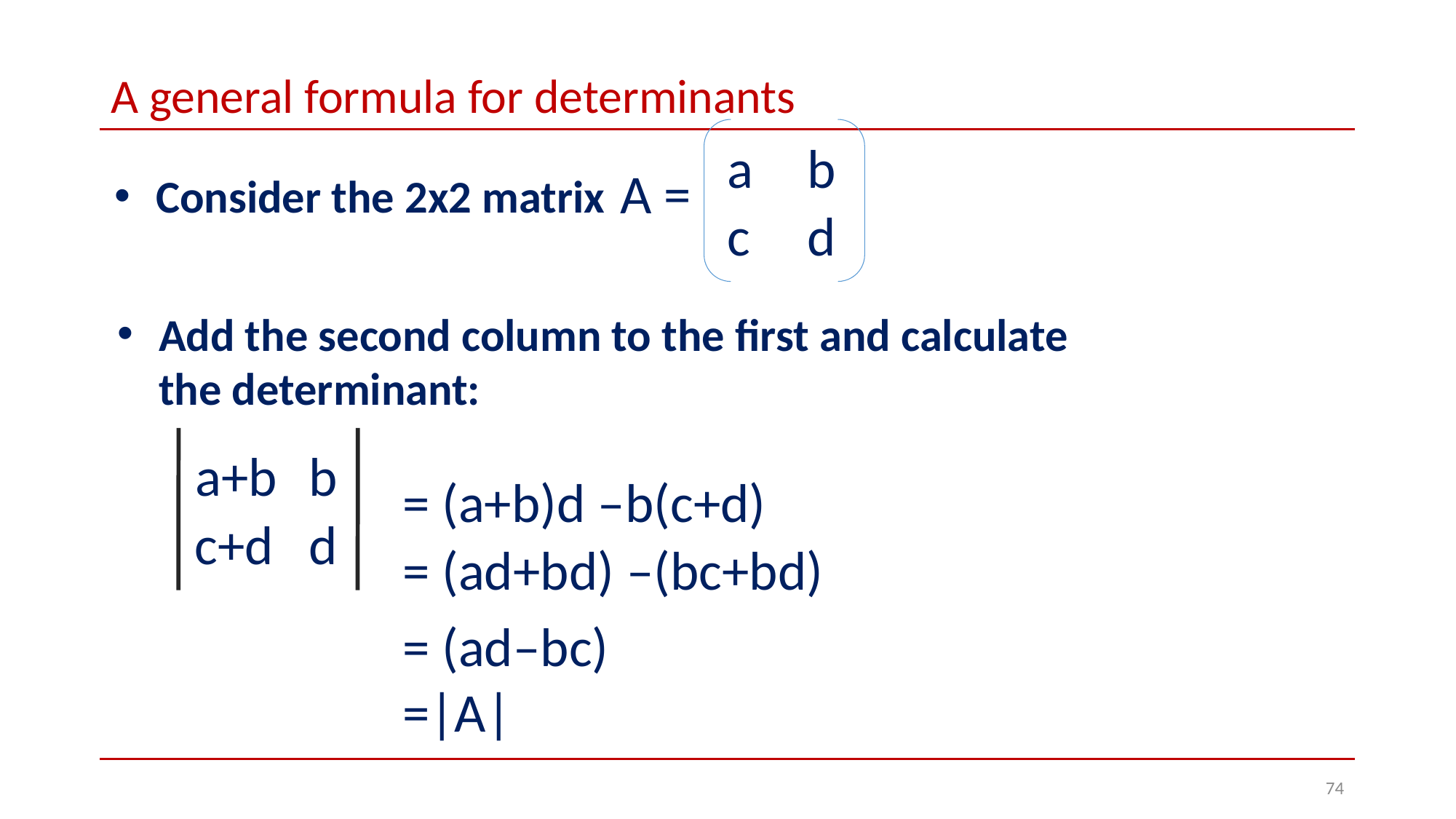

# A general formula for determinants

a
b
c
d
A =
Consider the 2x2 matrix
Add the second column to the first and calculate the determinant:
a+b
b
c+d
d
= (a+b)d –b(c+d)
= (ad+bd) –(bc+bd)
= (ad–bc)
=|A|
74